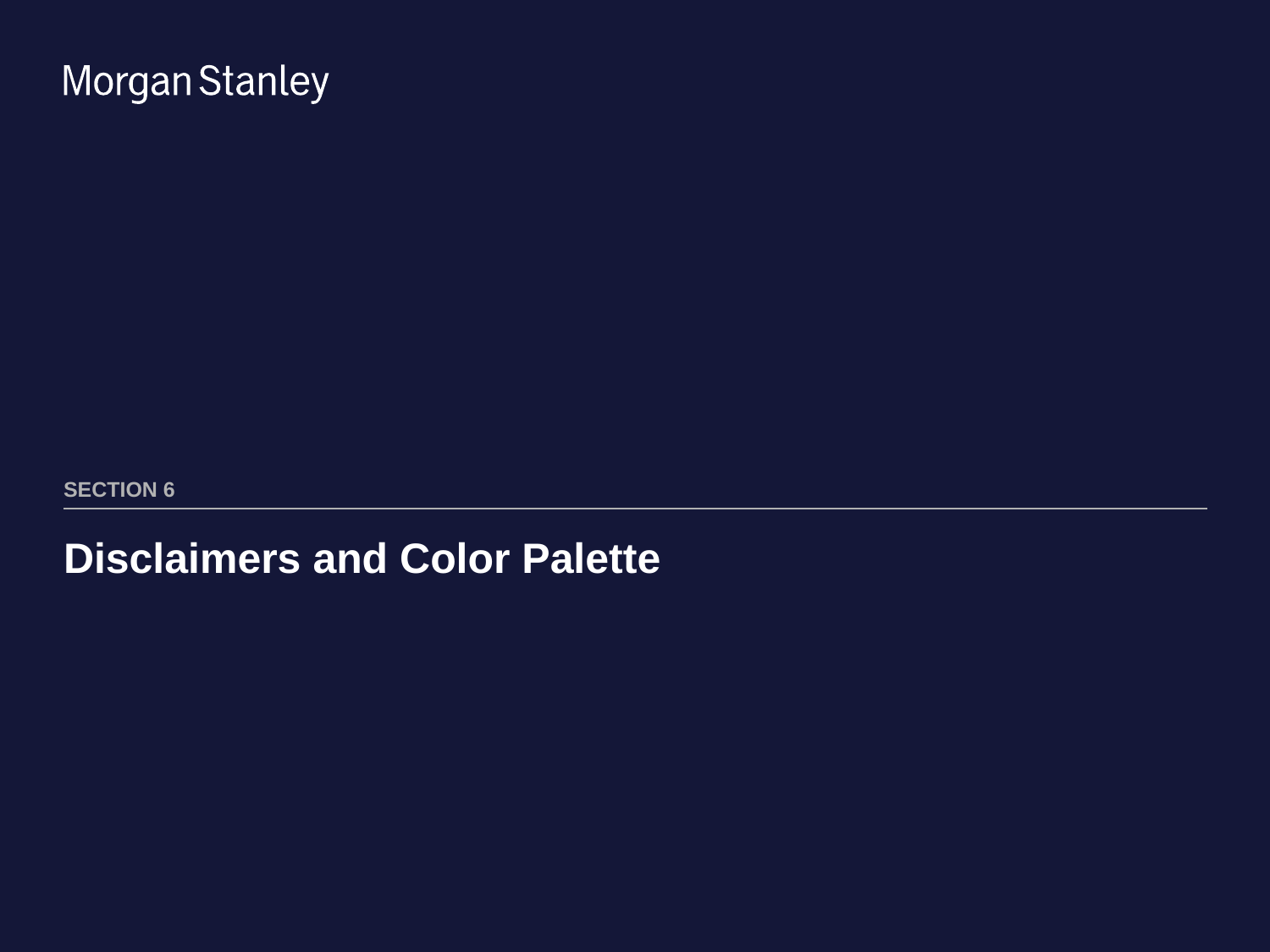

Section 6
# Disclaimers and Color Palette